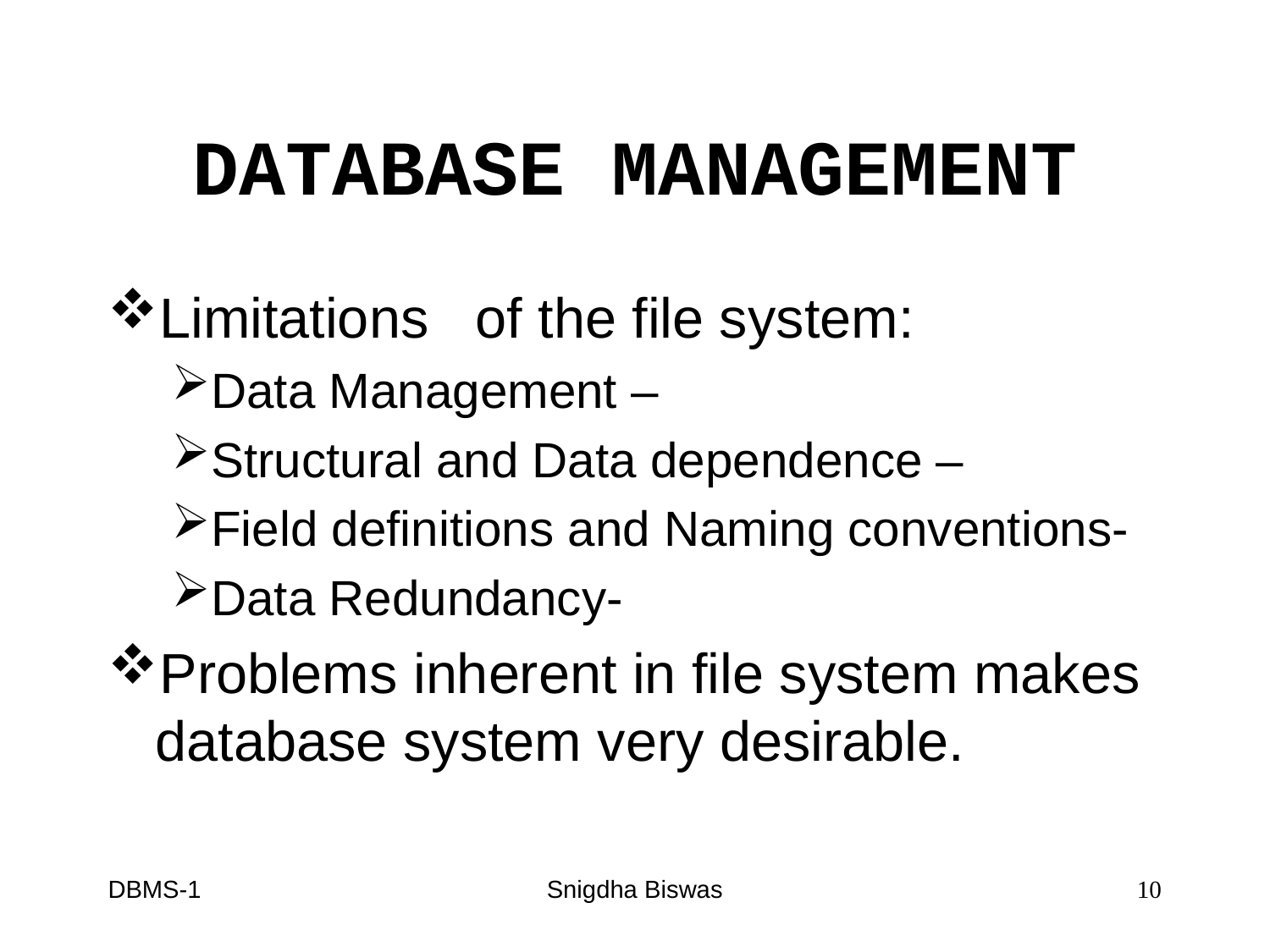

# DATABASE MANAGEMENT
Limitations   of the file system:
Data Management –
Structural and Data dependence –
Field definitions and Naming conventions-
Data Redundancy-
Problems inherent in file system makes database system very desirable.

DBMS-1
Snigdha Biswas
10